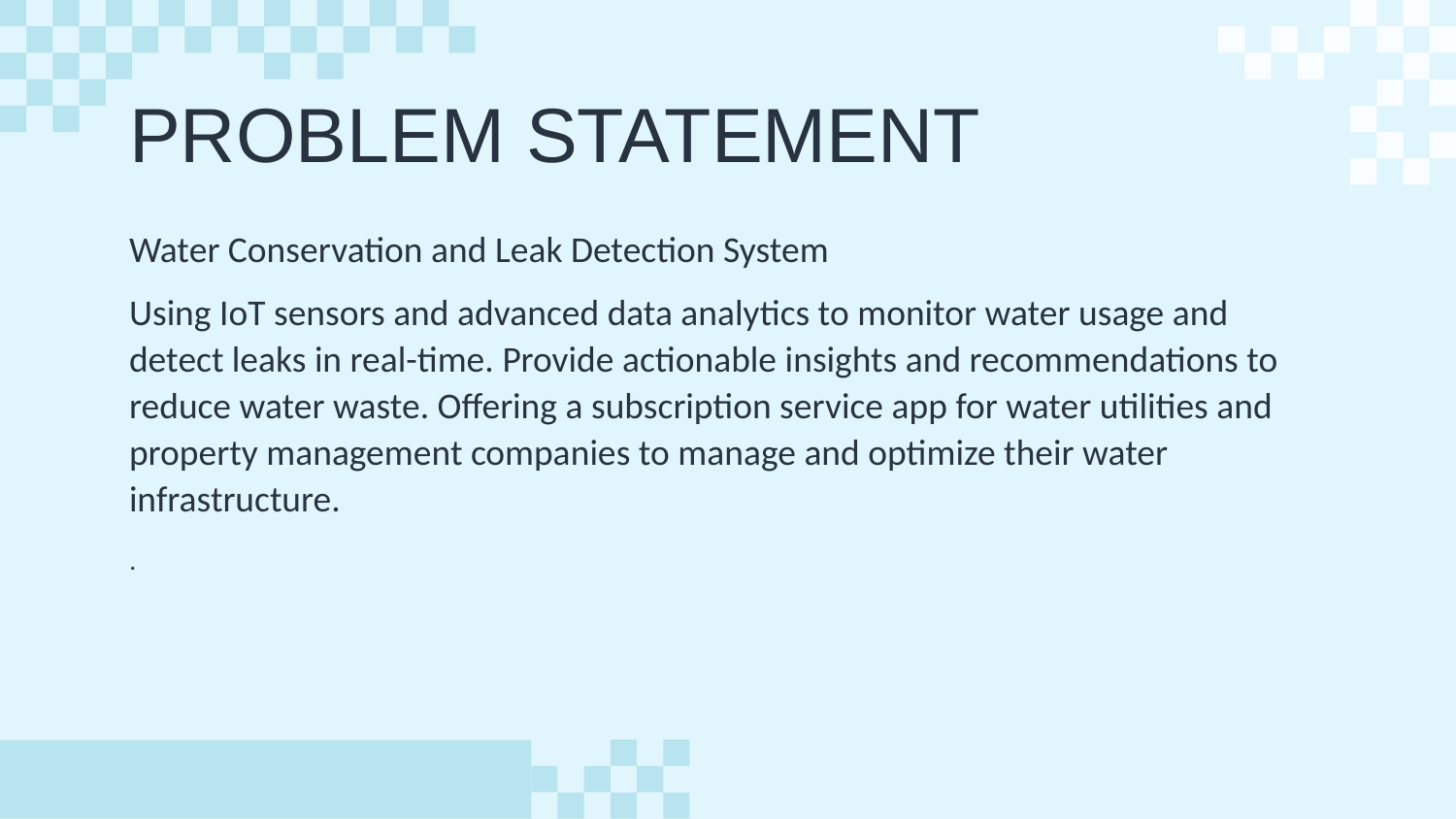

# PROBLEM STATEMENT
Water Conservation and Leak Detection System
Using IoT sensors and advanced data analytics to monitor water usage and detect leaks in real-time. Provide actionable insights and recommendations to reduce water waste. Offering a subscription service app for water utilities and property management companies to manage and optimize their water infrastructure.
.